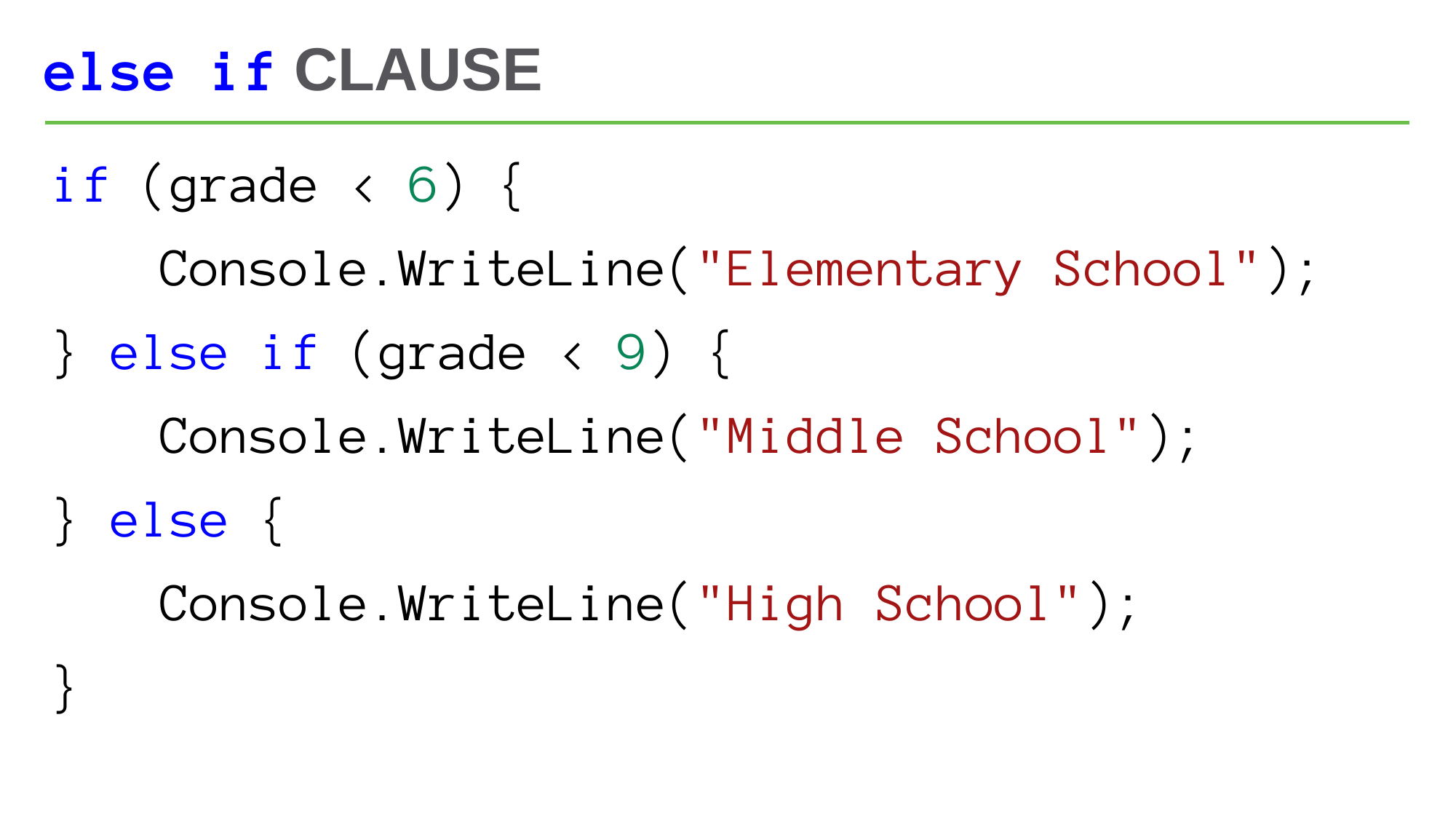

# else if Clause
if (grade < 6) {
	Console.WriteLine("Elementary School");
} else if (grade < 9) {
	Console.WriteLine("Middle School");
} else {
	Console.WriteLine("High School");
}